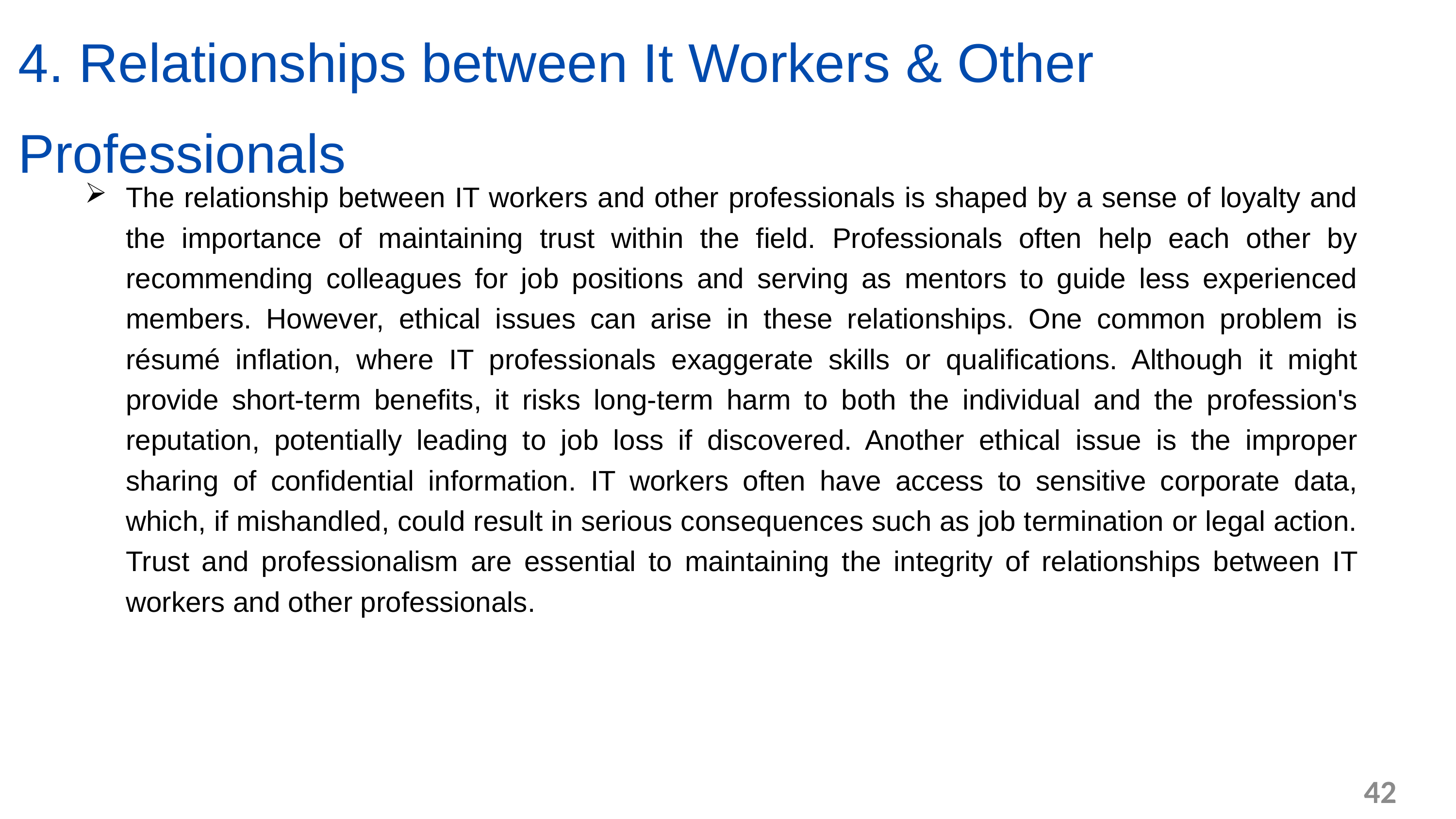

4. Relationships between It Workers & Other Professionals
The relationship between IT workers and other professionals is shaped by a sense of loyalty and the importance of maintaining trust within the field. Professionals often help each other by recommending colleagues for job positions and serving as mentors to guide less experienced members. However, ethical issues can arise in these relationships. One common problem is résumé inflation, where IT professionals exaggerate skills or qualifications. Although it might provide short-term benefits, it risks long-term harm to both the individual and the profession's reputation, potentially leading to job loss if discovered. Another ethical issue is the improper sharing of confidential information. IT workers often have access to sensitive corporate data, which, if mishandled, could result in serious consequences such as job termination or legal action. Trust and professionalism are essential to maintaining the integrity of relationships between IT workers and other professionals.
42